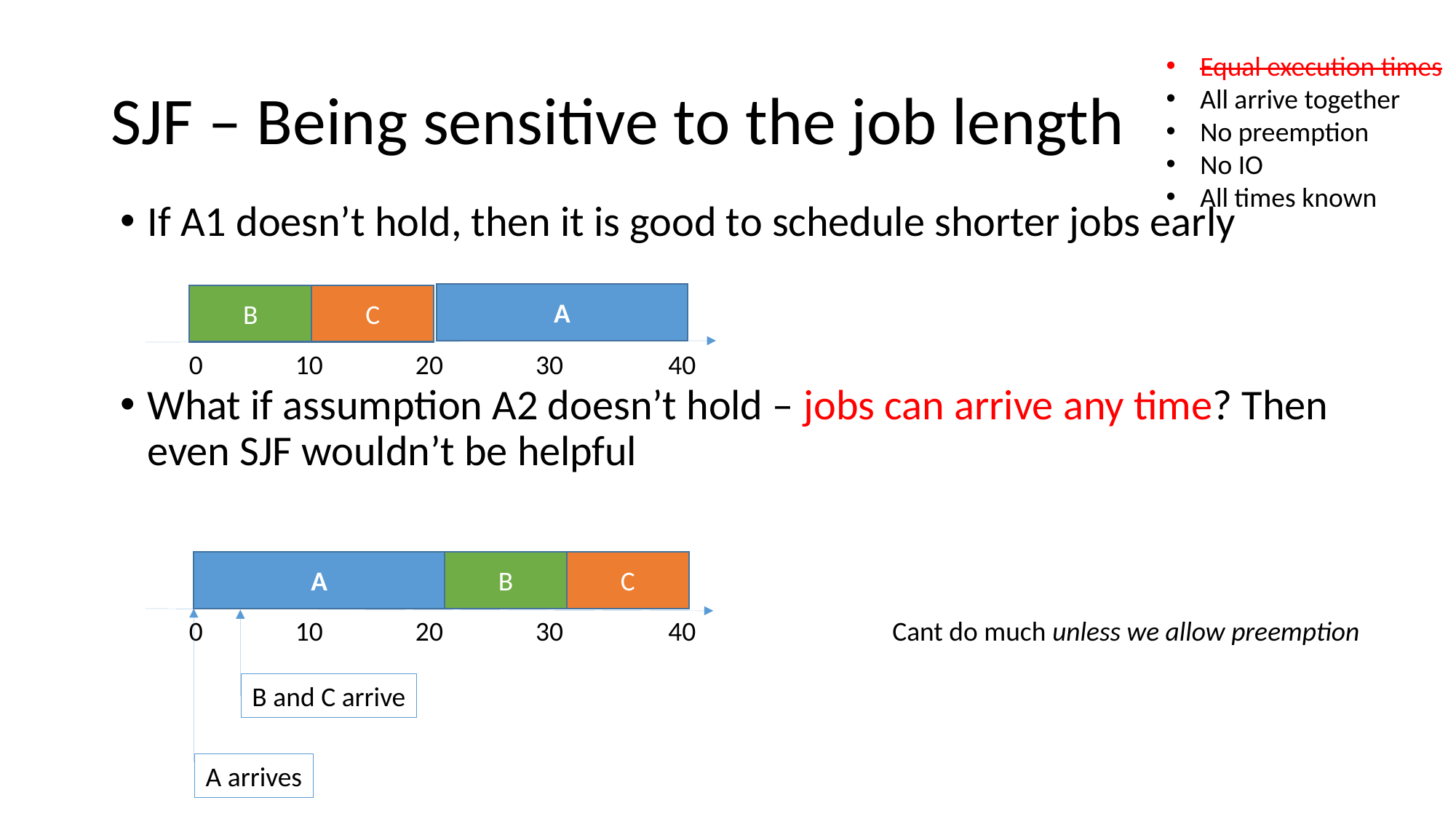

# SJF – Being sensitive to the job length
Equal execution times
All arrive together
No preemption
No IO
All times known
If A1 doesn’t hold, then it is good to schedule shorter jobs early

What if assumption A2 doesn’t hold – jobs can arrive any time? Then even SJF wouldn’t be helpful

A
B
C
0               10               20               30                 40
A
B
C
0               10               20               30                 40
B and C arrive
A arrives
Cant do much unless we allow preemption